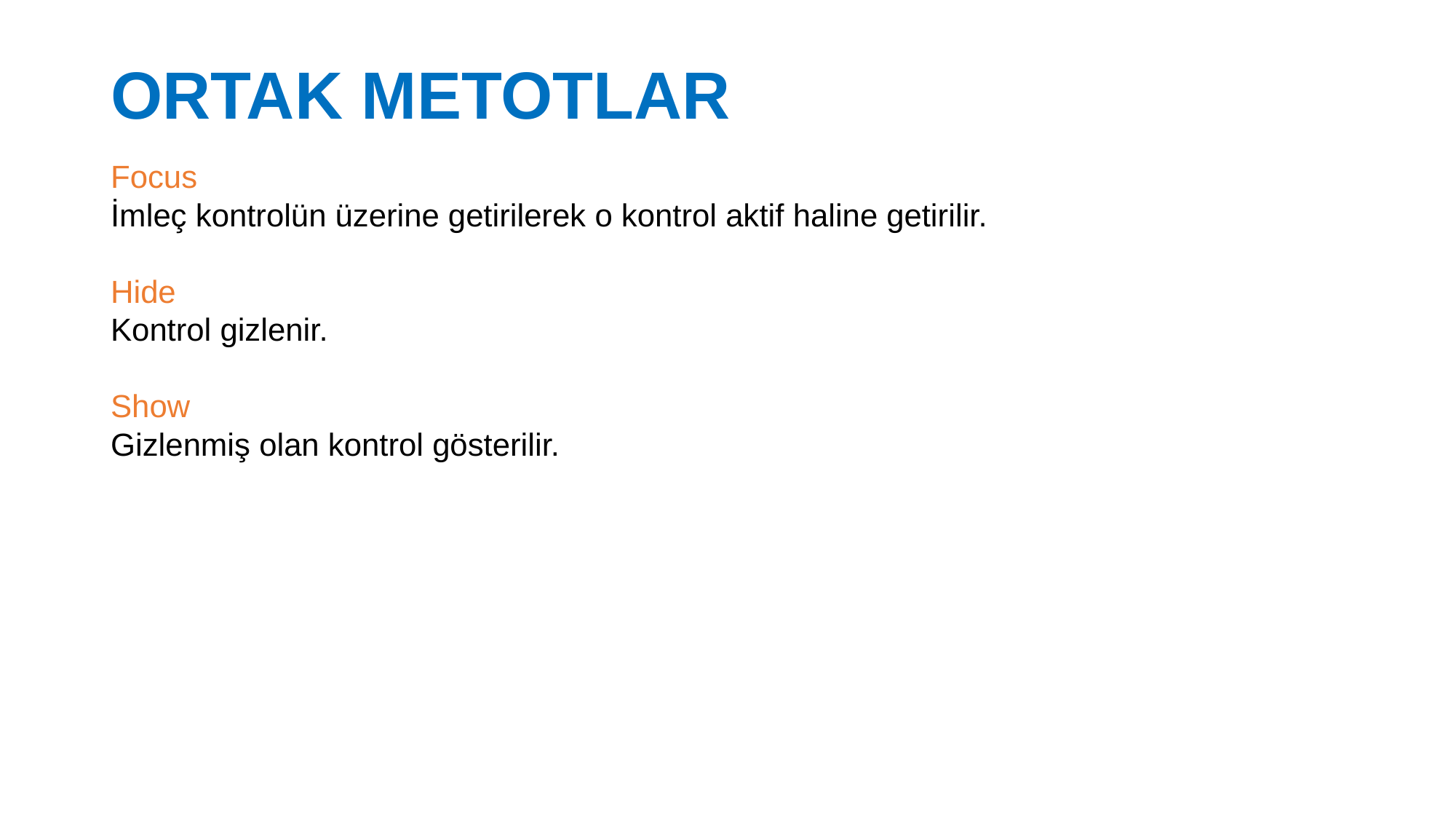

# ORTAK METOTLAR
Focus
İmleç kontrolün üzerine getirilerek o kontrol aktif haline getirilir.

Hide
Kontrol gizlenir.

Show
Gizlenmiş olan kontrol gösterilir.
27.02.2017
27